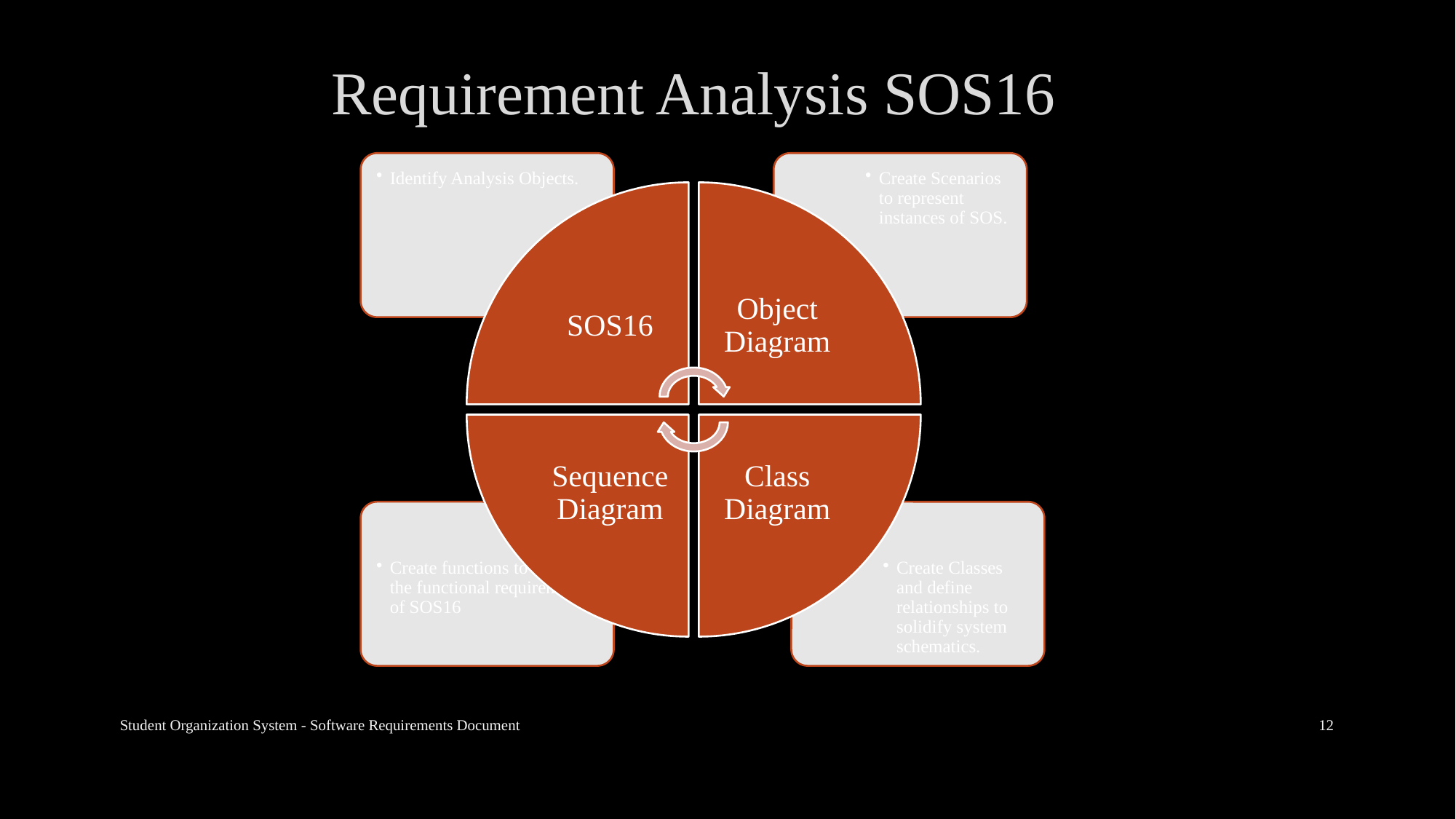

# Requirement Analysis SOS16
Create Classes and define relationships to solidify system schematics.
Create functions to realize the functional requirements of SOS16
Create Scenarios to represent instances of SOS.
Identify Analysis Objects.
SOS16
Object Diagram
Class Diagram
Sequence Diagram

Student Organization System - Software Requirements Document
12